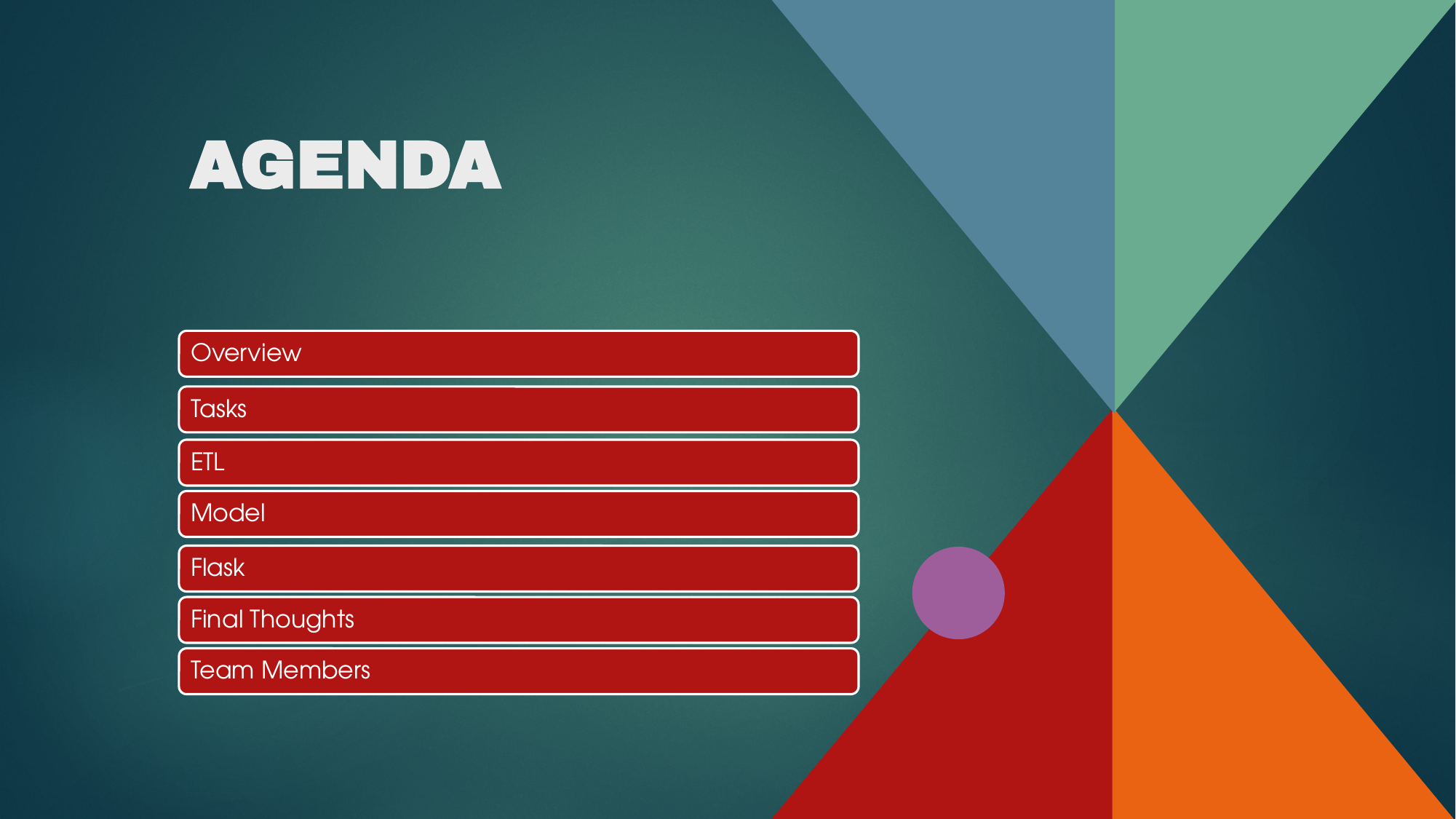

# AGENDA
Overview
​Tasks
ETL
Model
Flask
​Final Thoughts
Team Members